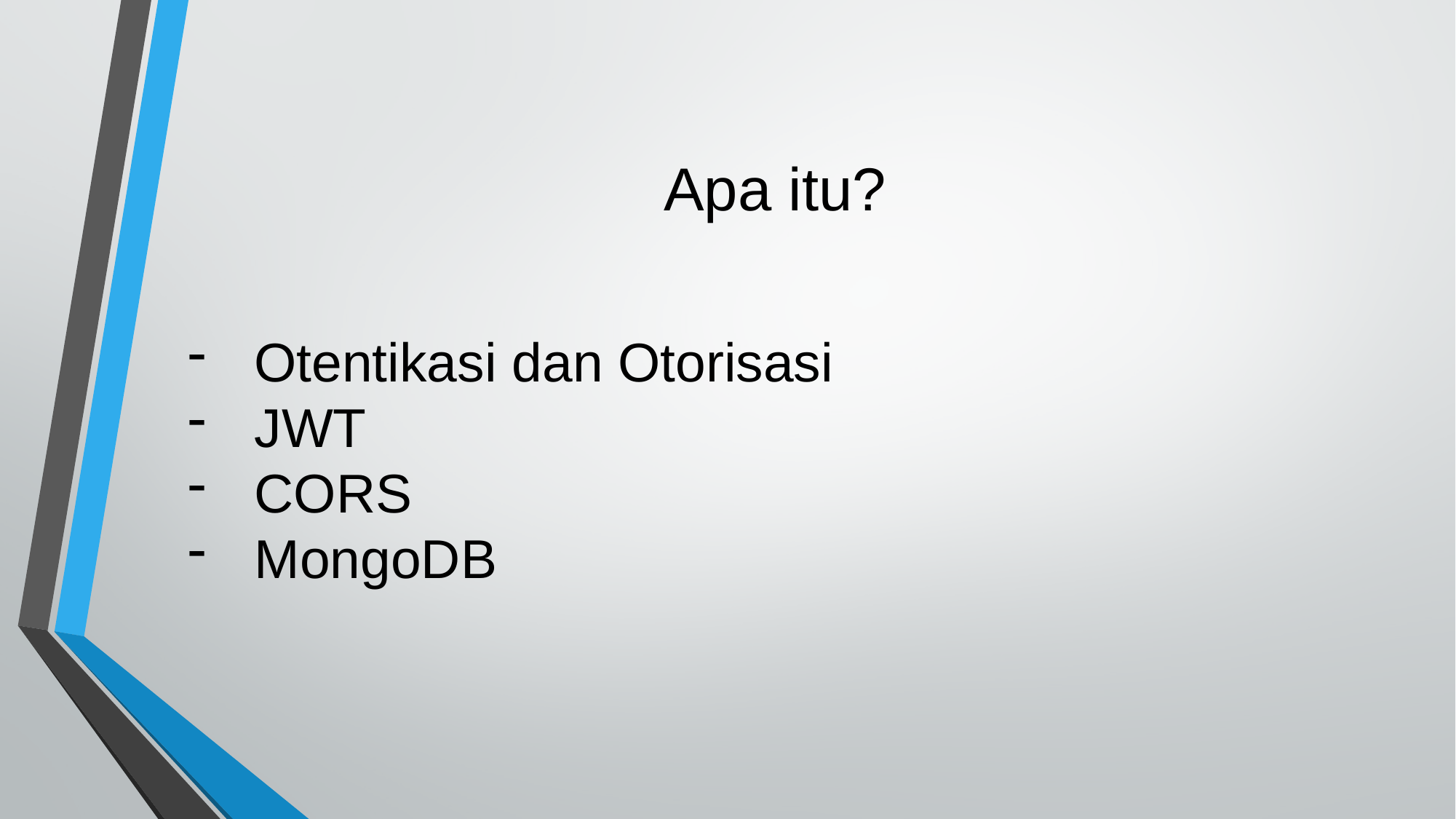

# Apa itu?
Otentikasi dan Otorisasi
JWT
CORS
MongoDB